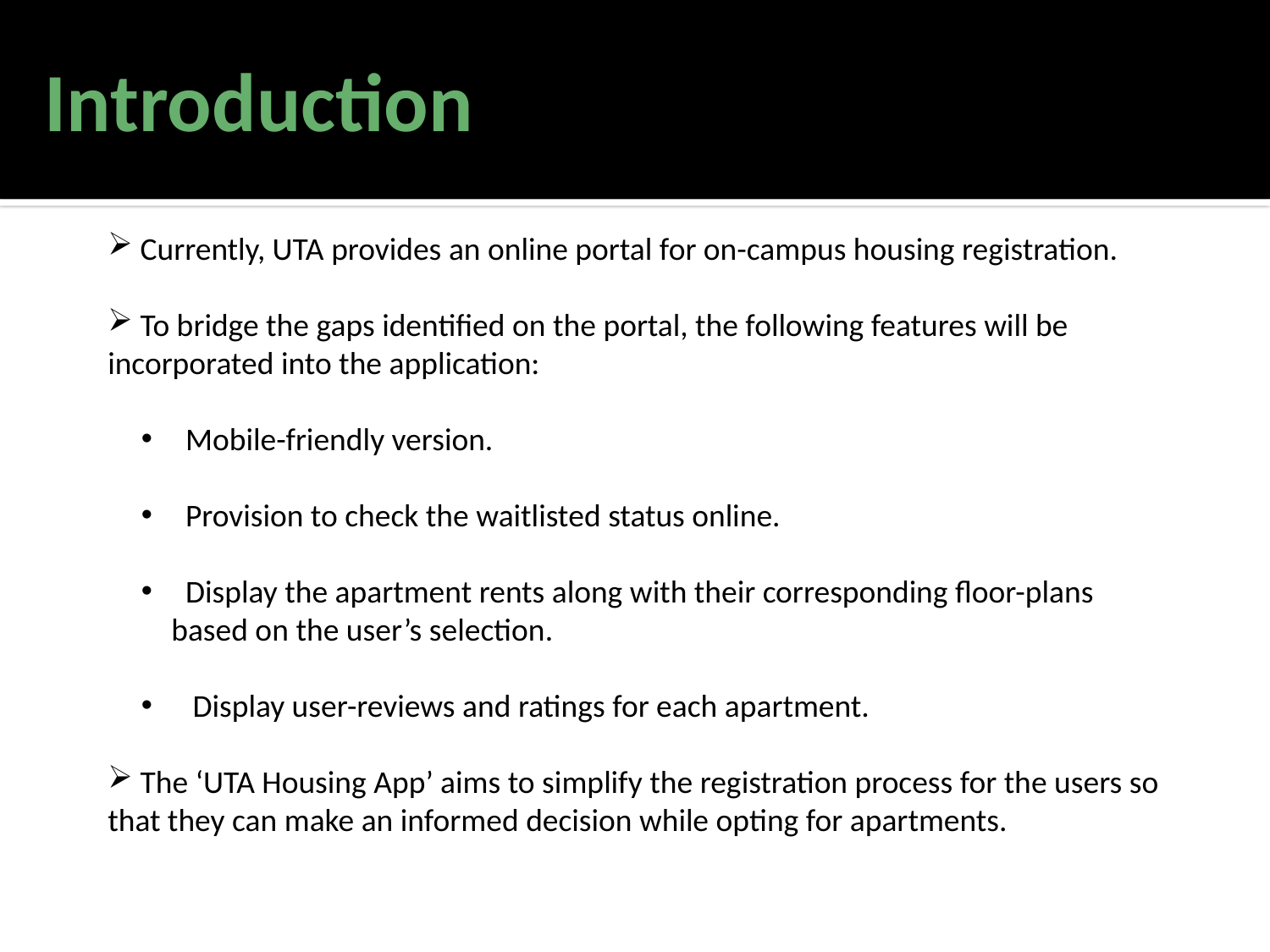

Introduction
 Currently, UTA provides an online portal for on-campus housing registration.

 To bridge the gaps identified on the portal, the following features will be incorporated into the application:

  Mobile-friendly version.

  Provision to check the waitlisted status online.

  Display the apartment rents along with their corresponding floor-plans based on the user’s selection.

   Display user-reviews and ratings for each apartment.

 The ‘UTA Housing App’ aims to simplify the registration process for the users so that they can make an informed decision while opting for apartments.